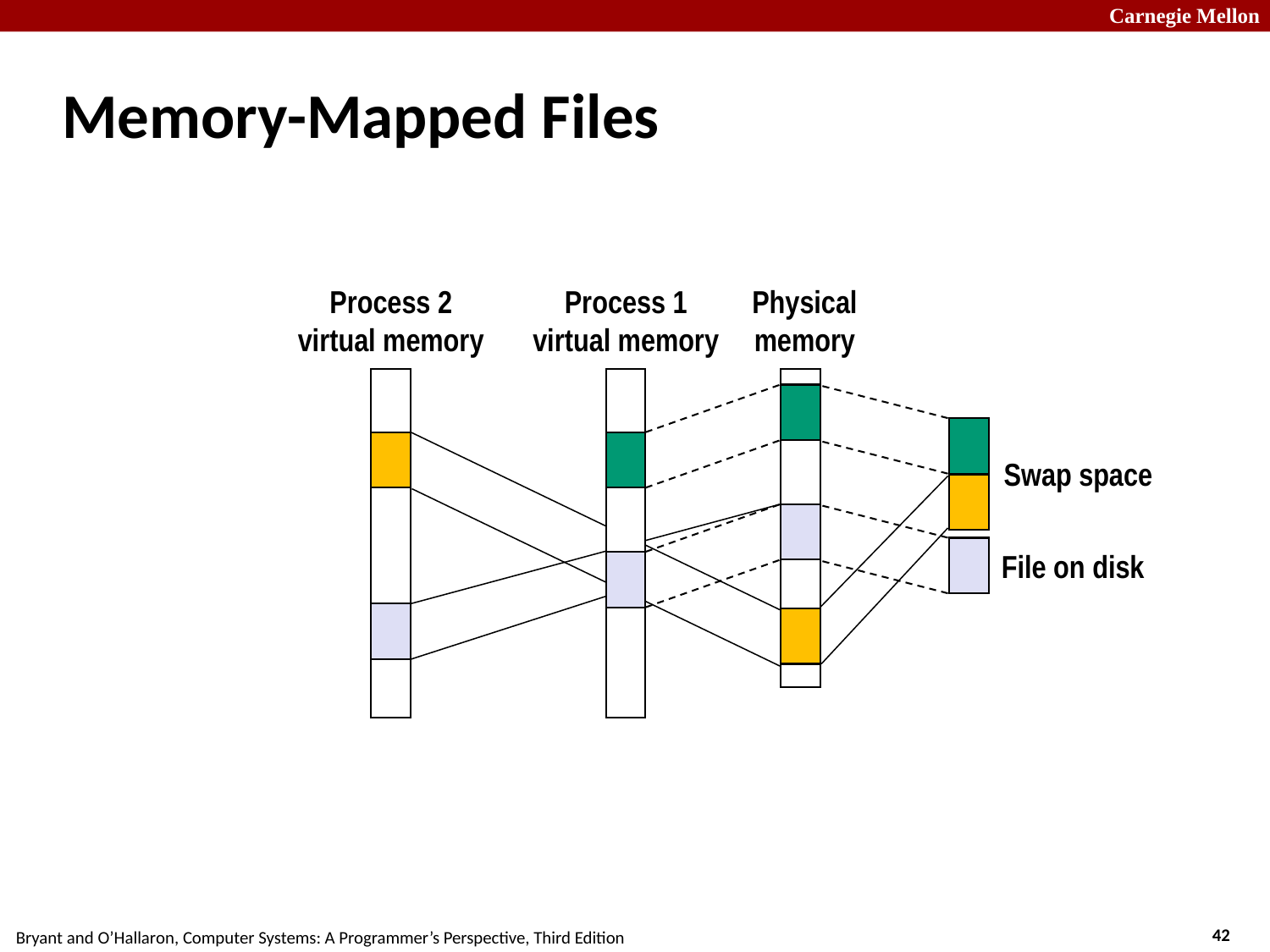

# Memory-Mapped Files
Physical
memory
Process 2
virtual memory
Process 1
virtual memory

Swap space

File on disk